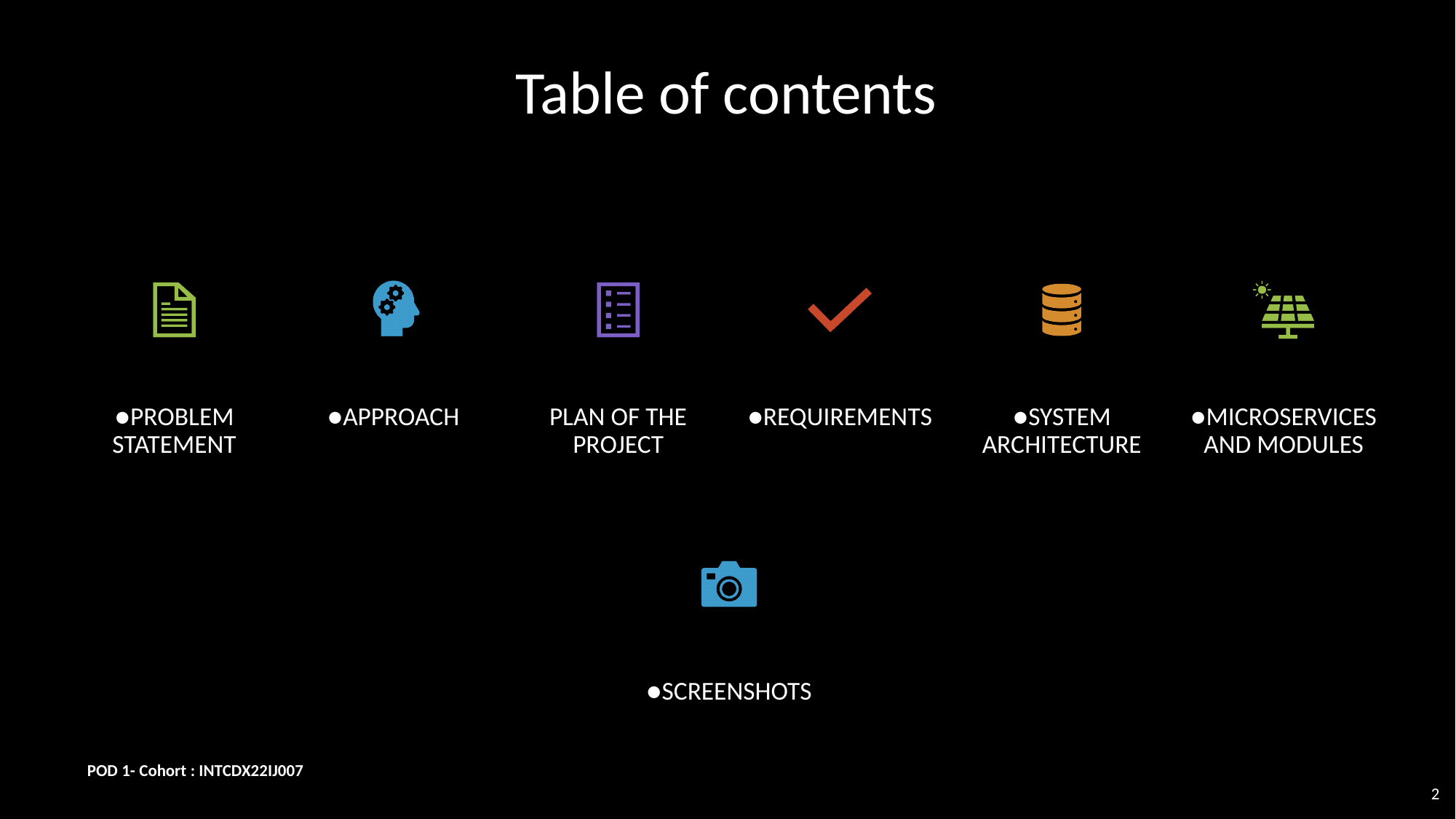

# Table of contents
●Problem statement
●Approach
Plan of the project
●Requirements
●System Architecture
●Microservices and Modules
●Screenshots
POD 1- Cohort : INTCDX22IJ007
2